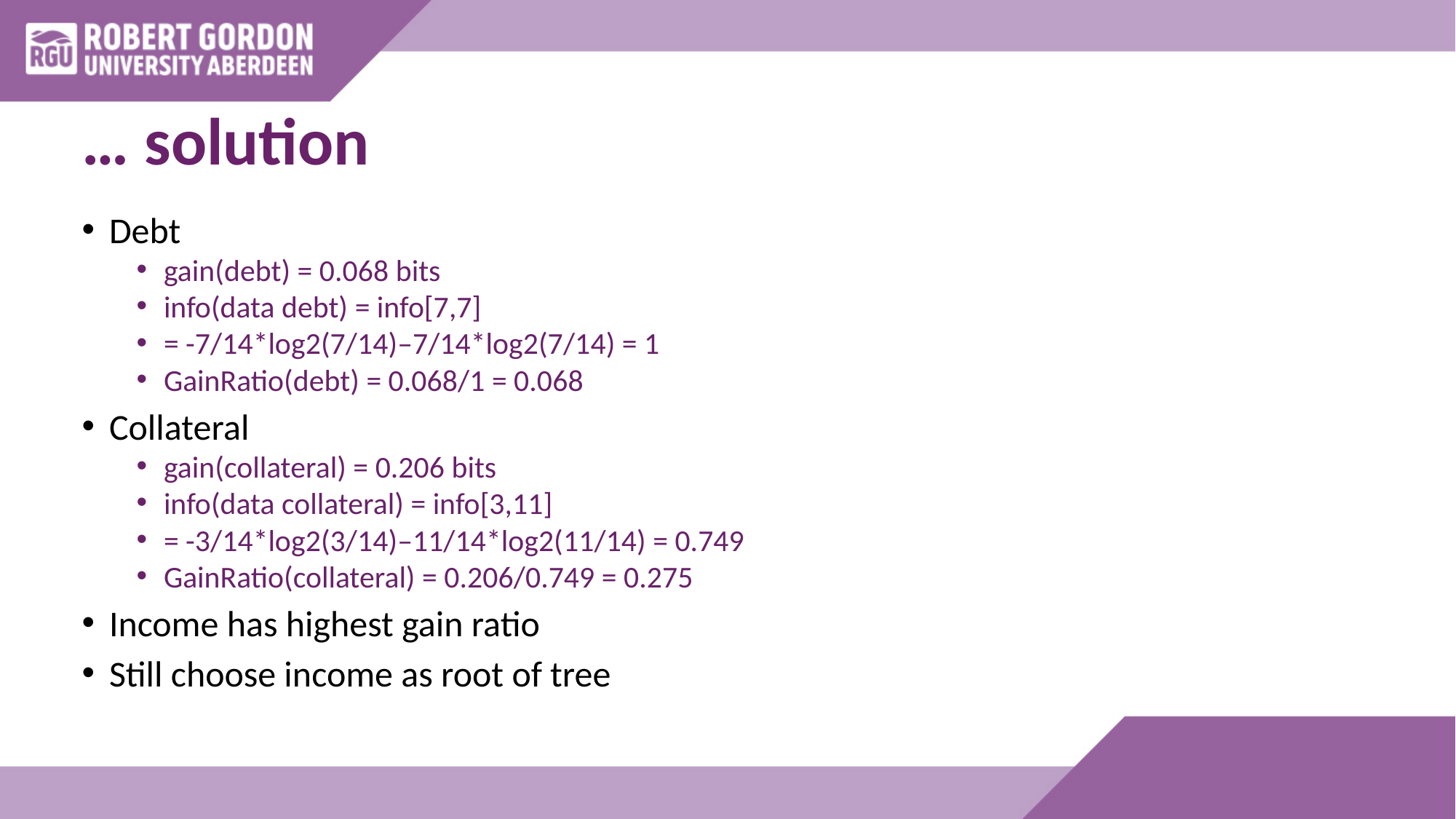

# … solution
Debt
gain(debt) = 0.068 bits
info(data debt) = info[7,7]
= -7/14*log2(7/14)–7/14*log2(7/14) = 1
GainRatio(debt) = 0.068/1 = 0.068
Collateral
gain(collateral) = 0.206 bits
info(data collateral) = info[3,11]
= -3/14*log2(3/14)–11/14*log2(11/14) = 0.749
GainRatio(collateral) = 0.206/0.749 = 0.275
Income has highest gain ratio
Still choose income as root of tree